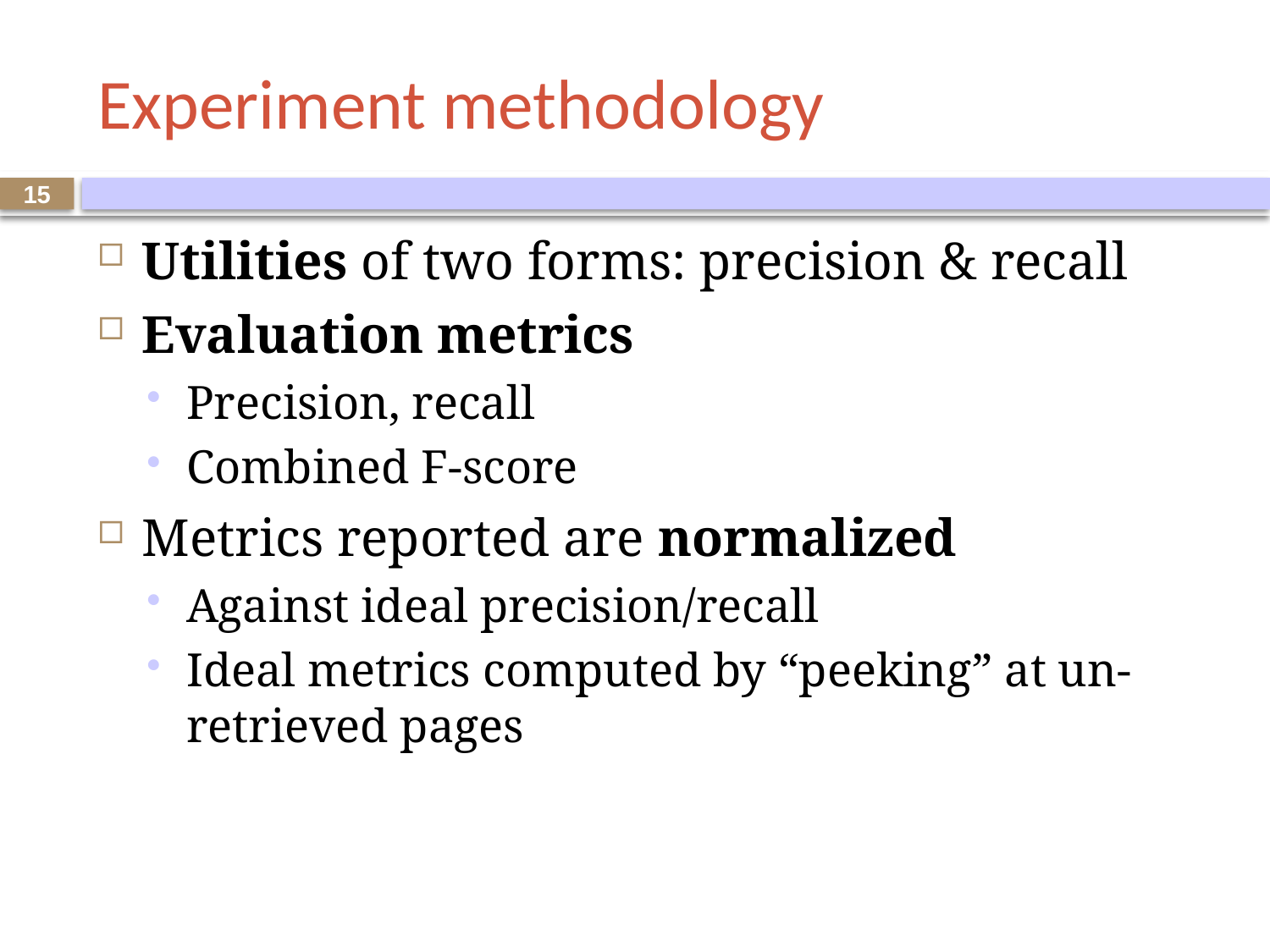

# Experiment methodology
15
Utilities of two forms: precision & recall
Evaluation metrics
Precision, recall
Combined F-score
Metrics reported are normalized
Against ideal precision/recall
Ideal metrics computed by “peeking” at un-retrieved pages